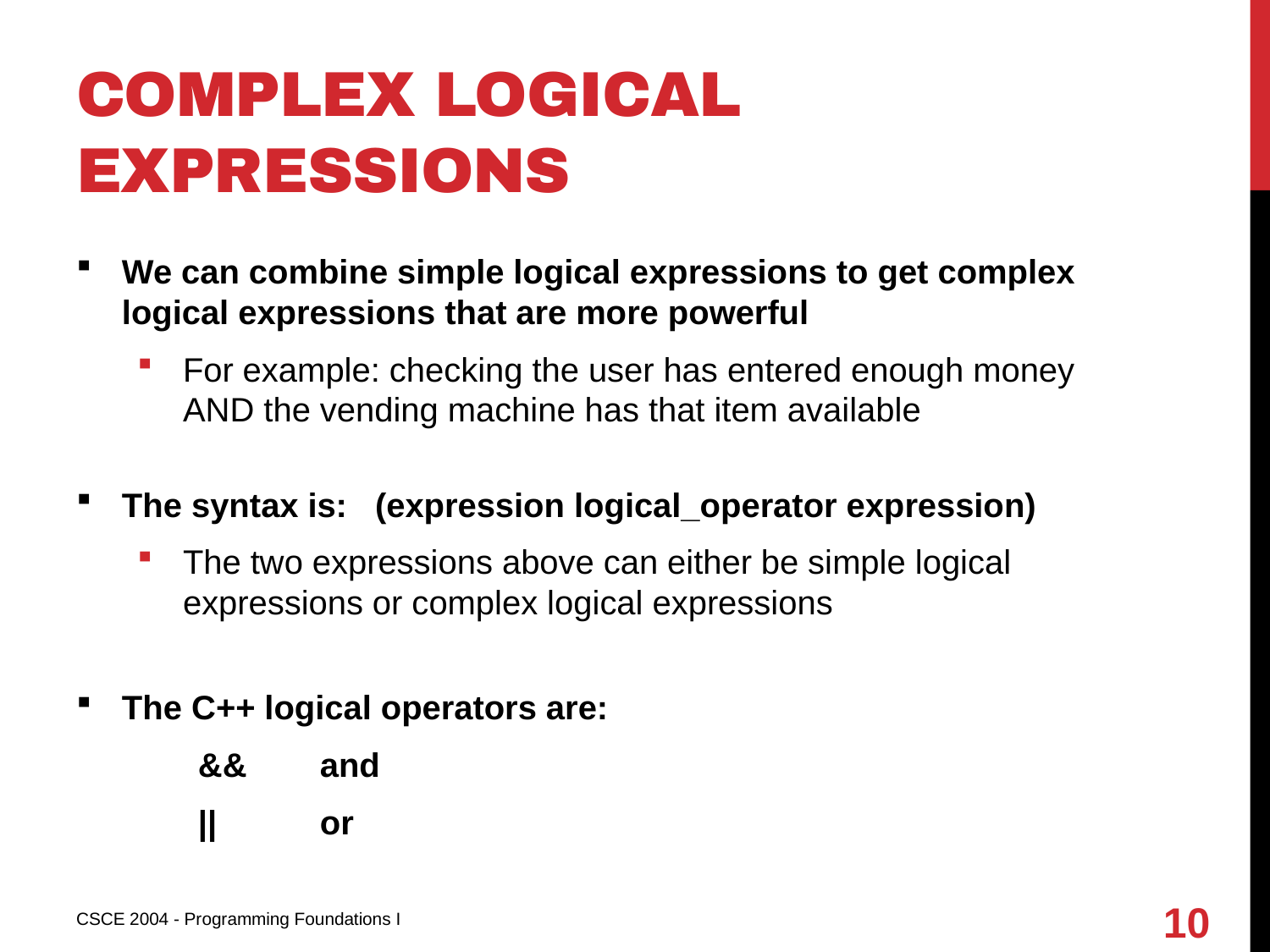

# Complex logical expressions
We can combine simple logical expressions to get complex logical expressions that are more powerful
For example: checking the user has entered enough money AND the vending machine has that item available

The syntax is:   (expression logical_operator expression)
The two expressions above can either be simple logical expressions or complex logical expressions

The C++ logical operators are:
	&&	and
	||	or

10
CSCE 2004 - Programming Foundations I